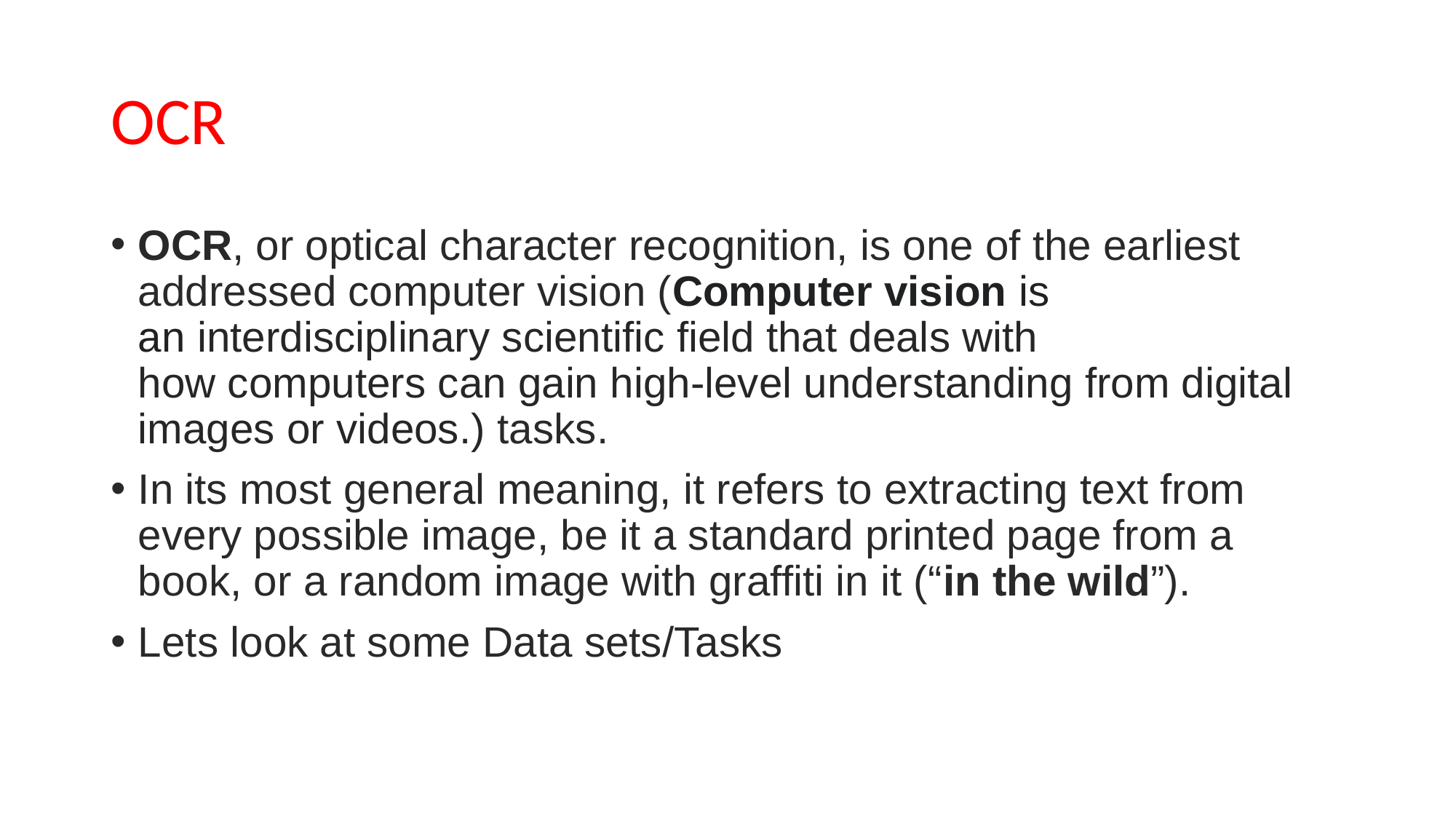

# OCR
OCR, or optical character recognition, is one of the earliest addressed computer vision (Computer vision is an interdisciplinary scientific field that deals with how computers can gain high-level understanding from digital images or videos.) tasks.
In its most general meaning, it refers to extracting text from every possible image, be it a standard printed page from a book, or a random image with graffiti in it (“in the wild”).
Lets look at some Data sets/Tasks